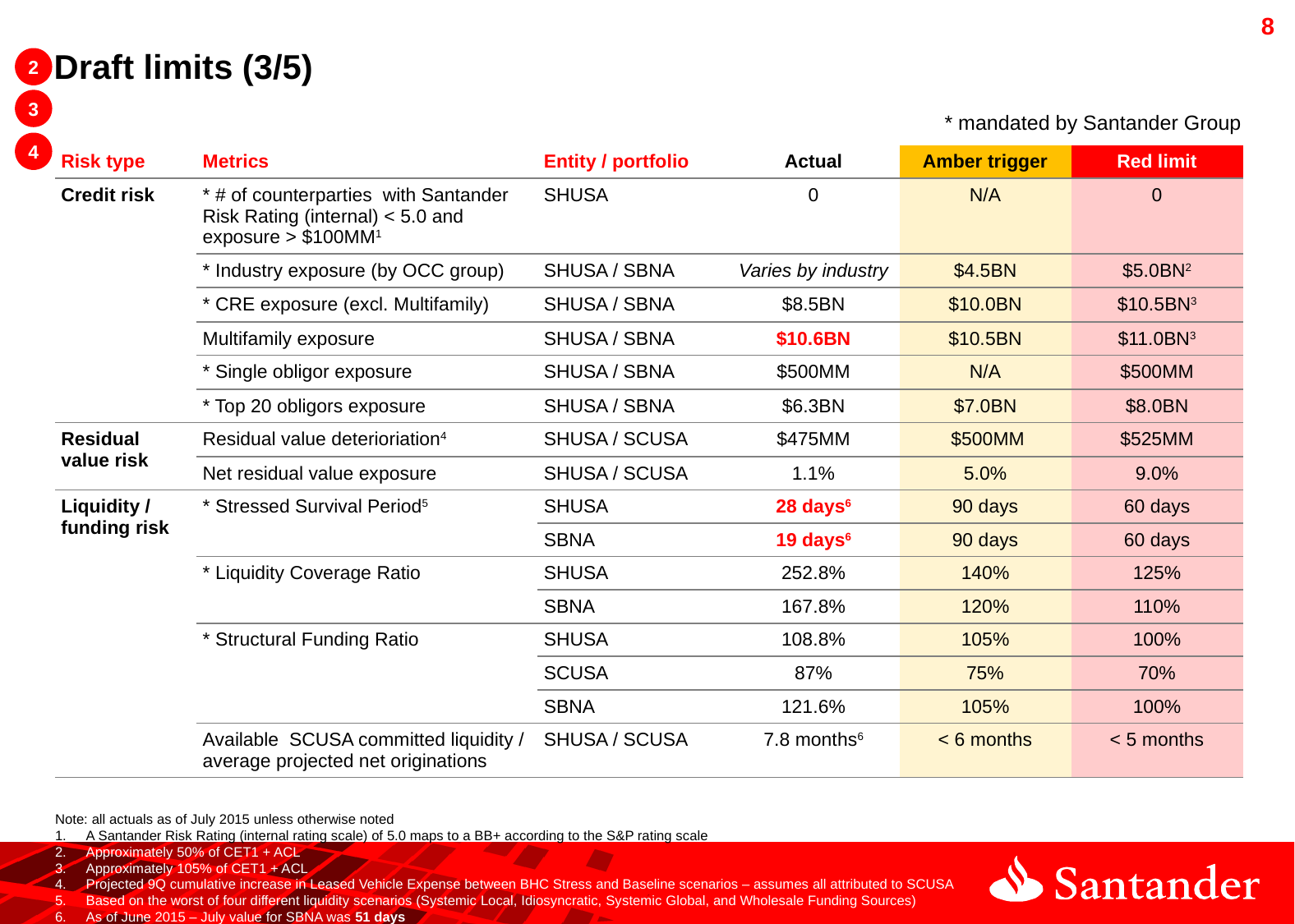

2
# Draft limits (3/5)
3
* mandated by Santander Group
4
| Risk type | Metrics | Entity / portfolio | Actual | Amber trigger | Red limit |
| --- | --- | --- | --- | --- | --- |
| Credit risk | \* # of counterparties with Santander Risk Rating (internal) < 5.0 and exposure > $100MM1 | SHUSA | 0 | N/A | 0 |
|  | \* Industry exposure (by OCC group) | SHUSA / SBNA | Varies by industry | $4.5BN | $5.0BN2 |
|  | \* CRE exposure (excl. Multifamily) | SHUSA / SBNA | $8.5BN | $10.0BN | $10.5BN3 |
|  | Multifamily exposure | SHUSA / SBNA | $10.6BN | $10.5BN | $11.0BN3 |
|  | \* Single obligor exposure | SHUSA / SBNA | $500MM | N/A | $500MM |
|  | \* Top 20 obligors exposure | SHUSA / SBNA | $6.3BN | $7.0BN | $8.0BN |
| Residual value risk | Residual value deterioriation4 | SHUSA / SCUSA | $475MM | $500MM | $525MM |
|  | Net residual value exposure | SHUSA / SCUSA | 1.1% | 5.0% | 9.0% |
| Liquidity / funding risk | \* Stressed Survival Period5 | SHUSA | 28 days6 | 90 days | 60 days |
|  |  | SBNA | 19 days6 | 90 days | 60 days |
|  | \* Liquidity Coverage Ratio | SHUSA | 252.8% | 140% | 125% |
|  |  | SBNA | 167.8% | 120% | 110% |
|  | \* Structural Funding Ratio | SHUSA | 108.8% | 105% | 100% |
|  |  | SCUSA | 87% | 75% | 70% |
|  |  | SBNA | 121.6% | 105% | 100% |
|  | Available SCUSA committed liquidity / average projected net originations | SHUSA / SCUSA | 7.8 months6 | < 6 months | < 5 months |
Note: all actuals as of July 2015 unless otherwise noted
A Santander Risk Rating (internal rating scale) of 5.0 maps to a BB+ according to the S&P rating scale
Approximately 50% of CET1 + ACL
Approximately 105% of CET1 + ACL
Projected 9Q cumulative increase in Leased Vehicle Expense between BHC Stress and Baseline scenarios – assumes all attributed to SCUSA
Based on the worst of four different liquidity scenarios (Systemic Local, Idiosyncratic, Systemic Global, and Wholesale Funding Sources)
As of June 2015 – July value for SBNA was 51 days